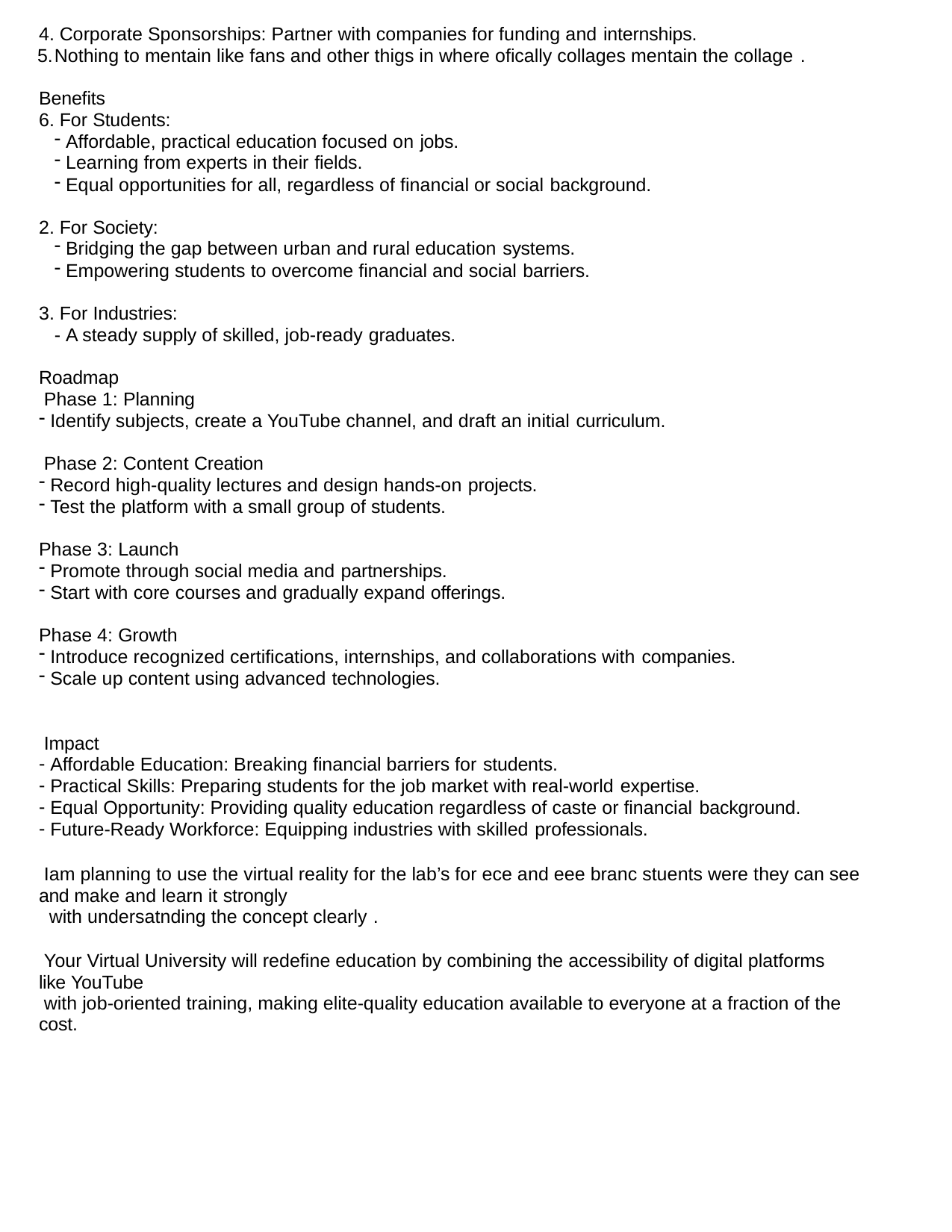

Corporate Sponsorships: Partner with companies for funding and internships.
Nothing to mentain like fans and other thigs in where ofically collages mentain the collage .
Benefits
For Students:
Affordable, practical education focused on jobs.
Learning from experts in their fields.
Equal opportunities for all, regardless of financial or social background.
For Society:
Bridging the gap between urban and rural education systems.
Empowering students to overcome financial and social barriers.
3. For Industries:
- A steady supply of skilled, job-ready graduates.
Roadmap
Phase 1: Planning
Identify subjects, create a YouTube channel, and draft an initial curriculum.
Phase 2: Content Creation
Record high-quality lectures and design hands-on projects.
Test the platform with a small group of students.
Phase 3: Launch
Promote through social media and partnerships.
Start with core courses and gradually expand offerings.
Phase 4: Growth
Introduce recognized certifications, internships, and collaborations with companies.
Scale up content using advanced technologies.

Impact
Affordable Education: Breaking financial barriers for students.
Practical Skills: Preparing students for the job market with real-world expertise.
Equal Opportunity: Providing quality education regardless of caste or financial background.
Future-Ready Workforce: Equipping industries with skilled professionals.

Iam planning to use the virtual reality for the lab’s for ece and eee branc stuents were they can see and make and learn it strongly
with undersatnding the concept clearly .

Your Virtual University will redefine education by combining the accessibility of digital platforms like YouTube
with job-oriented training, making elite-quality education available to everyone at a fraction of the cost.